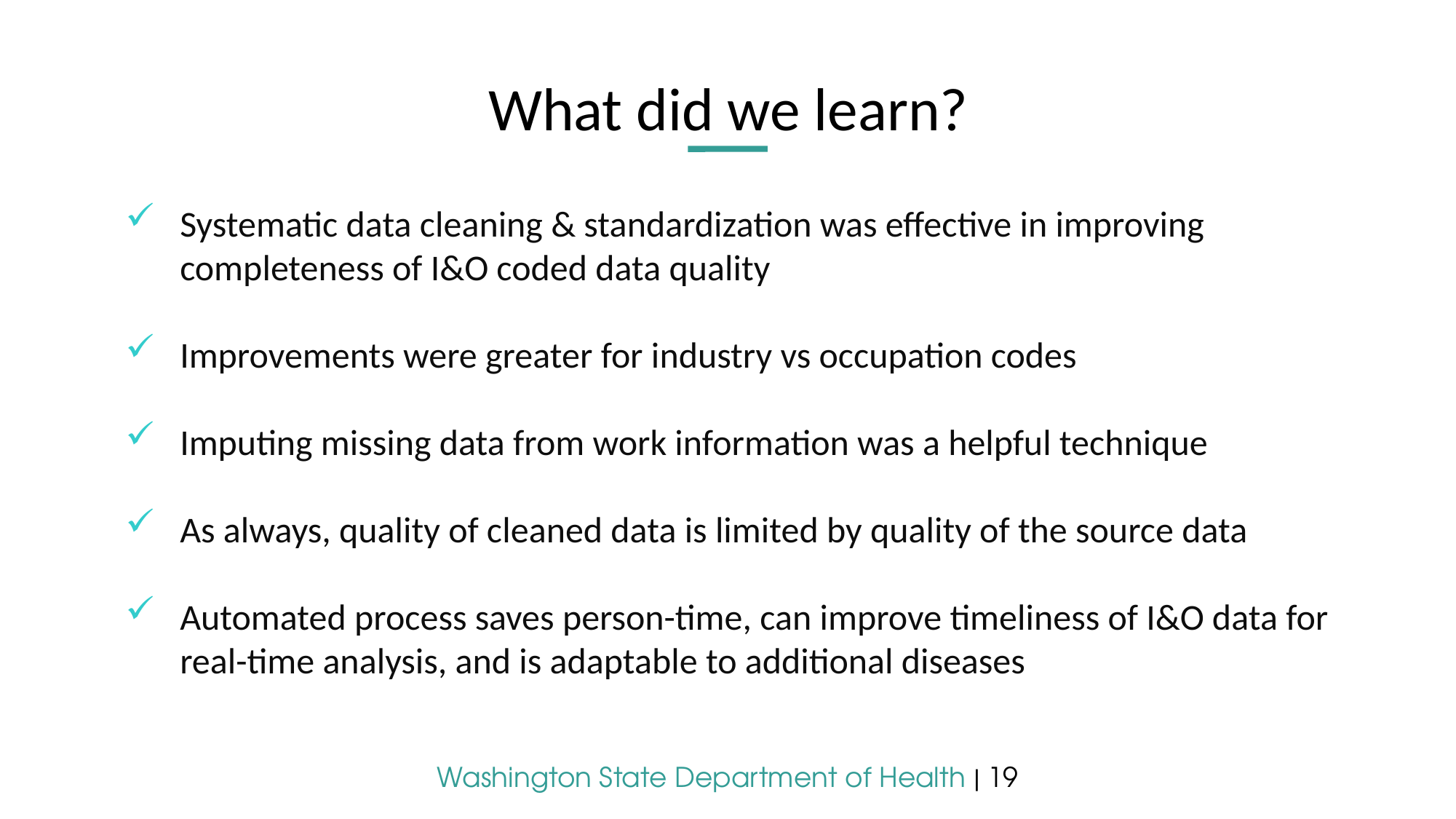

# What did we learn?
Systematic data cleaning & standardization was effective in improving completeness of I&O coded data quality

Improvements were greater for industry vs occupation codes

Imputing missing data from work information was a helpful technique

As always, quality of cleaned data is limited by quality of the source data

Automated process saves person-time, can improve timeliness of I&O data for real-time analysis, and is adaptable to additional diseases